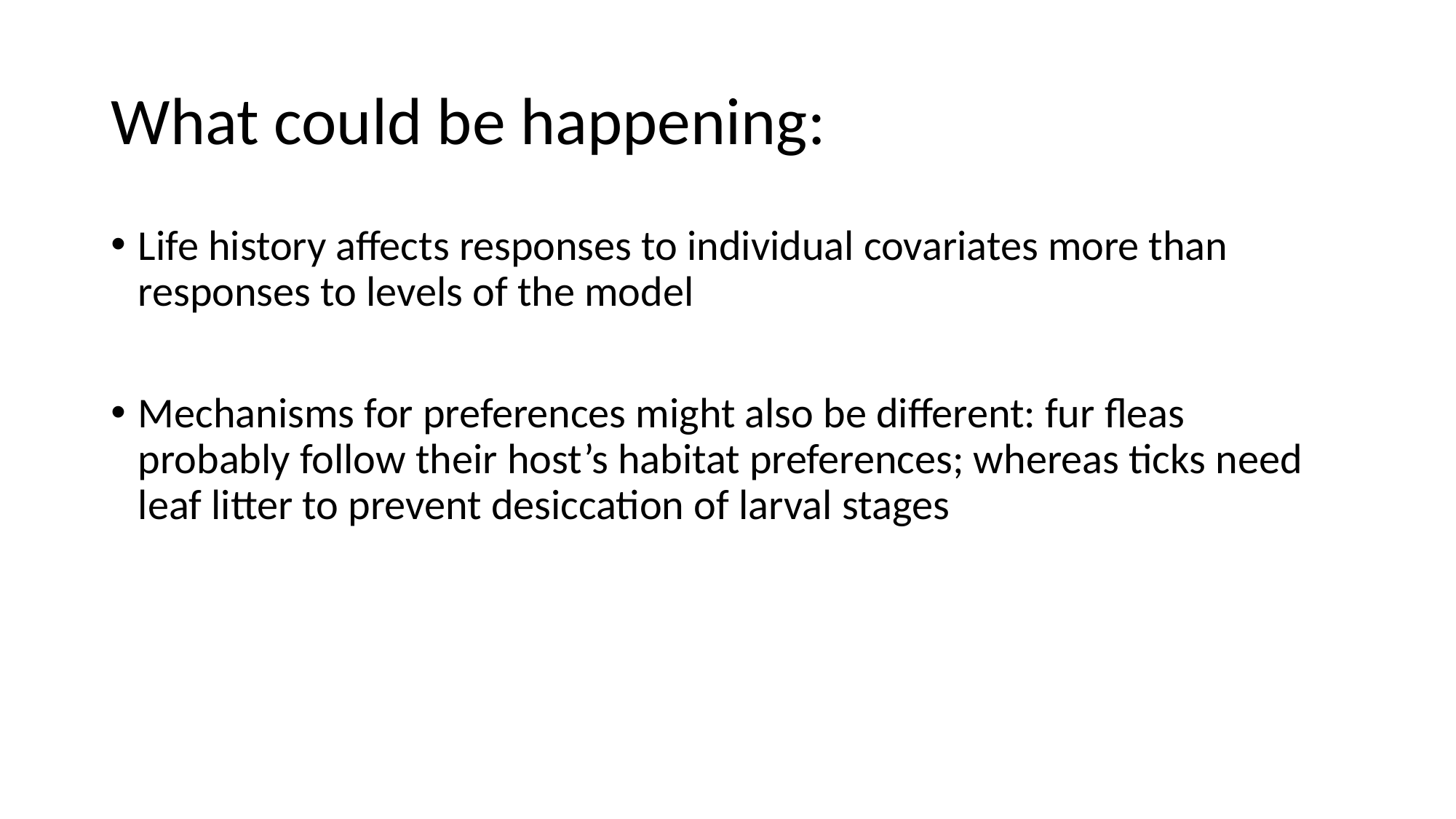

# What could be happening:
Life history affects responses to individual covariates more than responses to levels of the model

Mechanisms for preferences might also be different: fur fleas probably follow their host’s habitat preferences; whereas ticks need leaf litter to prevent desiccation of larval stages